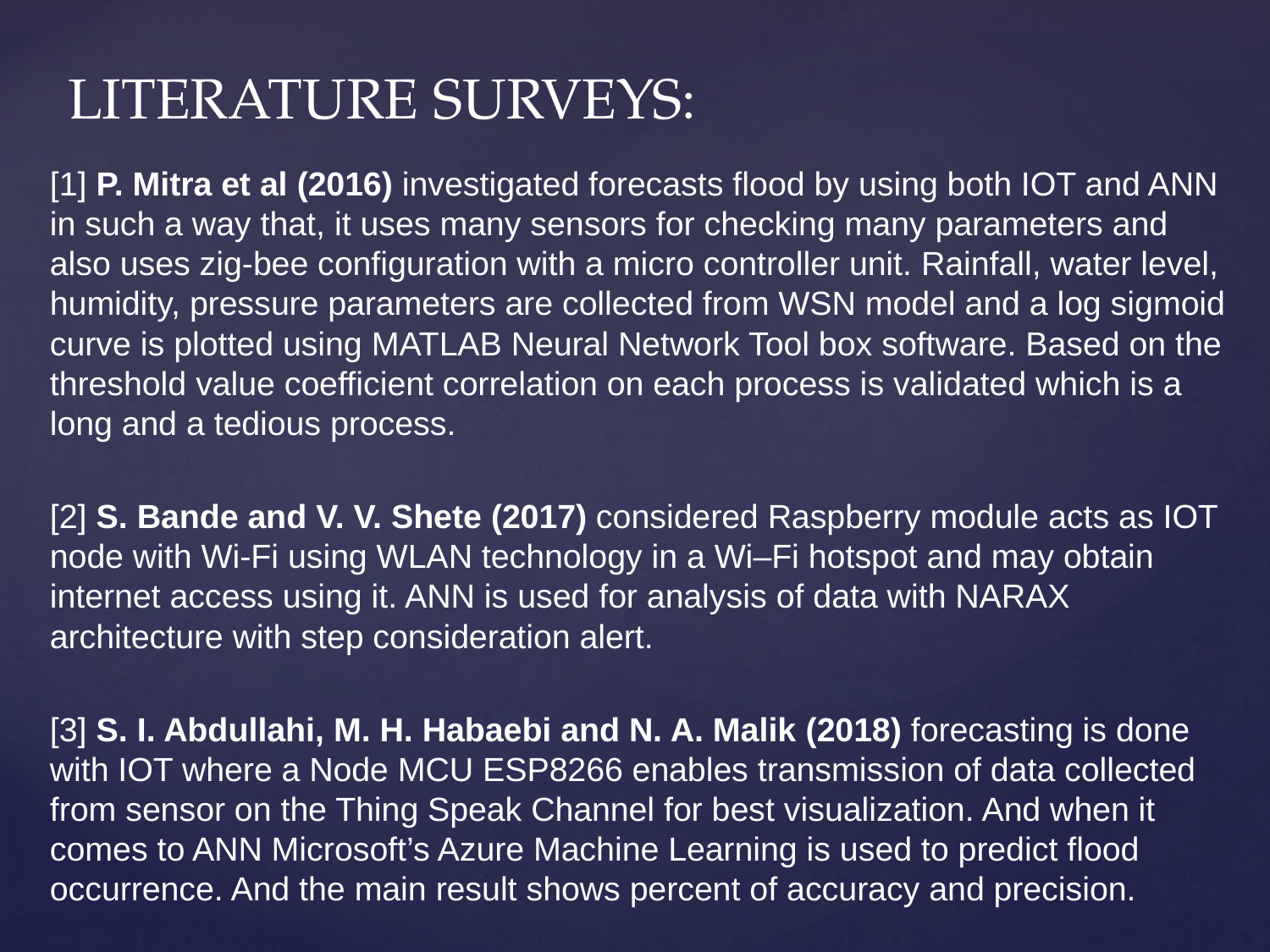

# LITERATURE SURVEYS:
[1] P. Mitra et al (2016) investigated forecasts flood by using both IOT and ANN in such a way that, it uses many sensors for checking many parameters and also uses zig-bee configuration with a micro controller unit. Rainfall, water level, humidity, pressure parameters are collected from WSN model and a log sigmoid curve is plotted using MATLAB Neural Network Tool box software. Based on the threshold value coefficient correlation on each process is validated which is a long and a tedious process.

[2] S. Bande and V. V. Shete (2017) considered Raspberry module acts as IOT node with Wi-Fi using WLAN technology in a Wi–Fi hotspot and may obtain internet access using it. ANN is used for analysis of data with NARAX architecture with step consideration alert.

[3] S. I. Abdullahi, M. H. Habaebi and N. A. Malik (2018) forecasting is done with IOT where a Node MCU ESP8266 enables transmission of data collected from sensor on the Thing Speak Channel for best visualization. And when it comes to ANN Microsoft’s Azure Machine Learning is used to predict flood occurrence. And the main result shows percent of accuracy and precision.